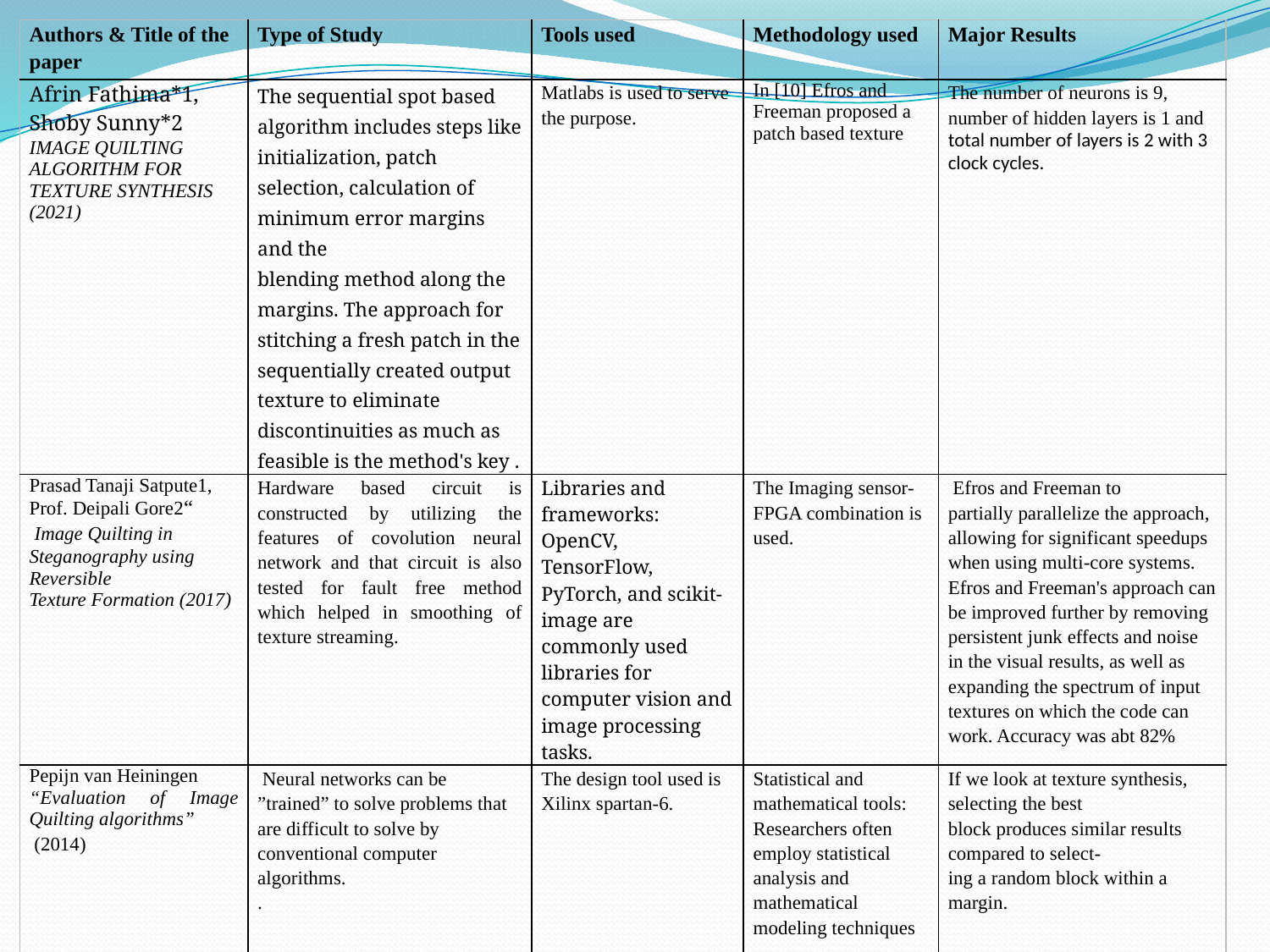

| Authors & Title of the paper | Type of Study | Tools used | Methodology used | Major Results |
| --- | --- | --- | --- | --- |
| Afrin Fathima\*1, Shoby Sunny\*2 IMAGE QUILTING ALGORITHM FOR TEXTURE SYNTHESIS (2021) | The sequential spot based algorithm includes steps like initialization, patch selection, calculation of minimum error margins and the blending method along the margins. The approach for stitching a fresh patch in the sequentially created output texture to eliminate discontinuities as much as feasible is the method's key . | Matlabs is used to serve the purpose. | In [10] Efros and Freeman proposed a patch based texture | The number of neurons is 9, number of hidden layers is 1 and total number of layers is 2 with 3 clock cycles. |
| Prasad Tanaji Satpute1, Prof. Deipali Gore2“ Image Quilting in Steganography using Reversible Texture Formation (2017) | Hardware based circuit is constructed by utilizing the features of covolution neural network and that circuit is also tested for fault free method which helped in smoothing of texture streaming. | Libraries and frameworks: OpenCV, TensorFlow, PyTorch, and scikit-image are commonly used libraries for computer vision and image processing tasks. | The Imaging sensor-FPGA combination is used. | Efros and Freeman to partially parallelize the approach, allowing for significant speedups when using multi-core systems. Efros and Freeman's approach can be improved further by removing persistent junk effects and noise in the visual results, as well as expanding the spectrum of input textures on which the code can work. Accuracy was abt 82% |
| Pepijn van Heiningen “Evaluation of Image Quilting algorithms”  (2014) | Neural networks can be ”trained” to solve problems that are difficult to solve by conventional computer algorithms. . | The design tool used is Xilinx spartan-6. | Statistical and mathematical tools: Researchers often employ statistical analysis and mathematical modeling techniques | If we look at texture synthesis, selecting the best block produces similar results compared to select- ing a random block within a margin. |